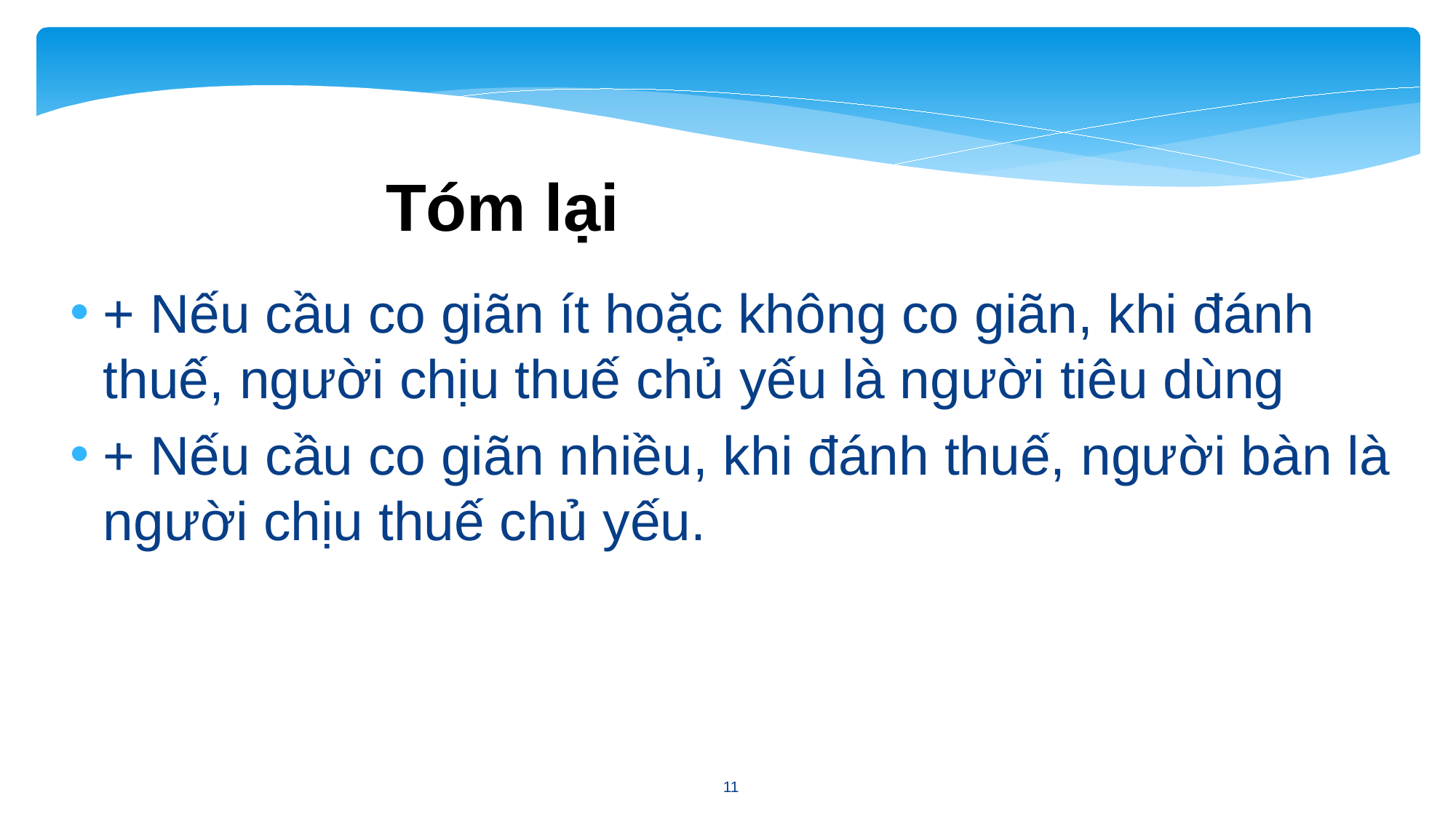

Tóm lại
+ Nếu cầu co giãn ít hoặc không co giãn, khi đánh thuế, người chịu thuế chủ yếu là người tiêu dùng
+ Nếu cầu co giãn nhiều, khi đánh thuế, người bàn là người chịu thuế chủ yếu.
11